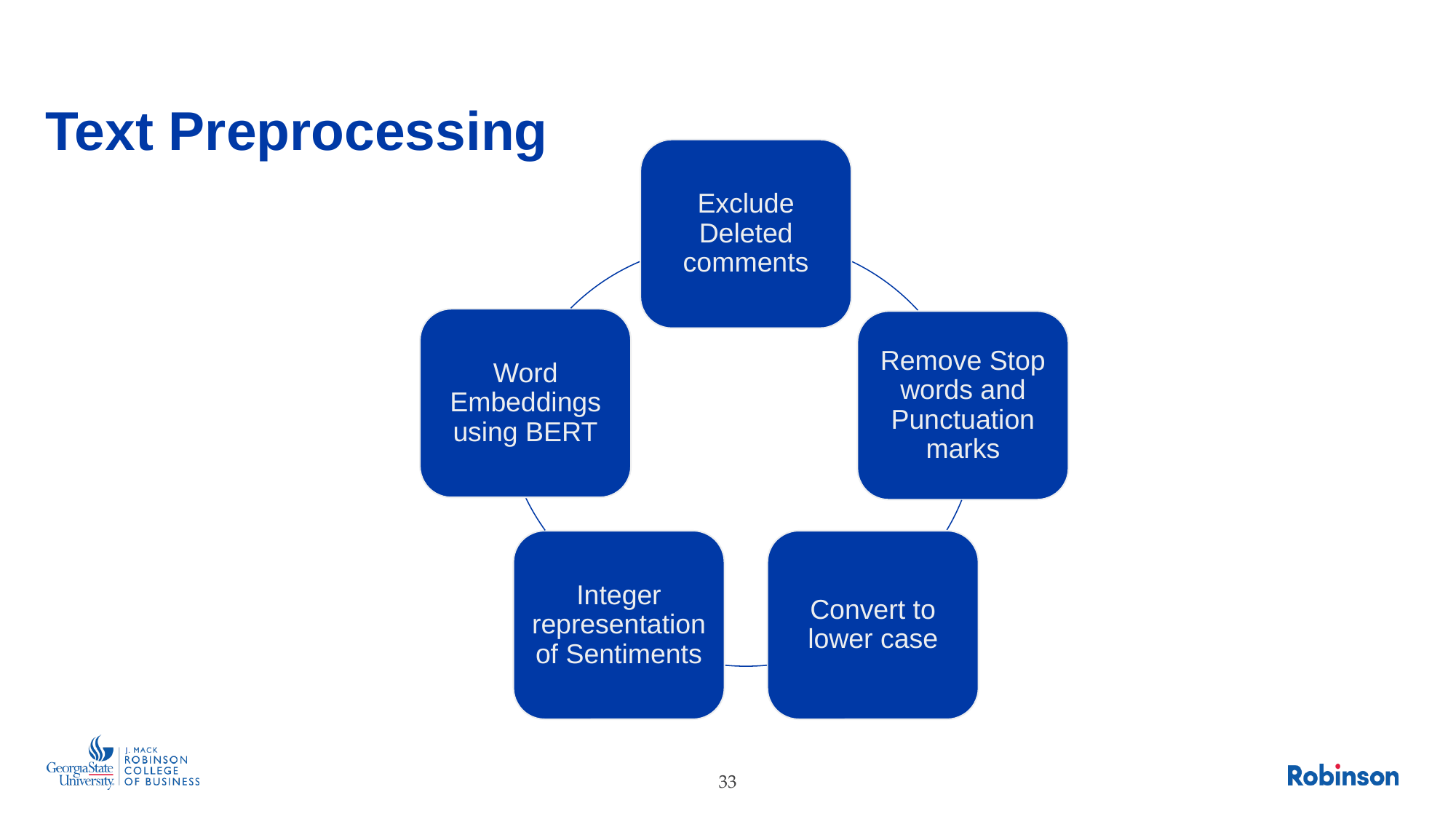

# Text Preprocessing

Exclude Deleted comments

Word Embeddings using BERT
Remove Stop words and Punctuation marks

Integer representation of Sentiments
Convert to lower case
33